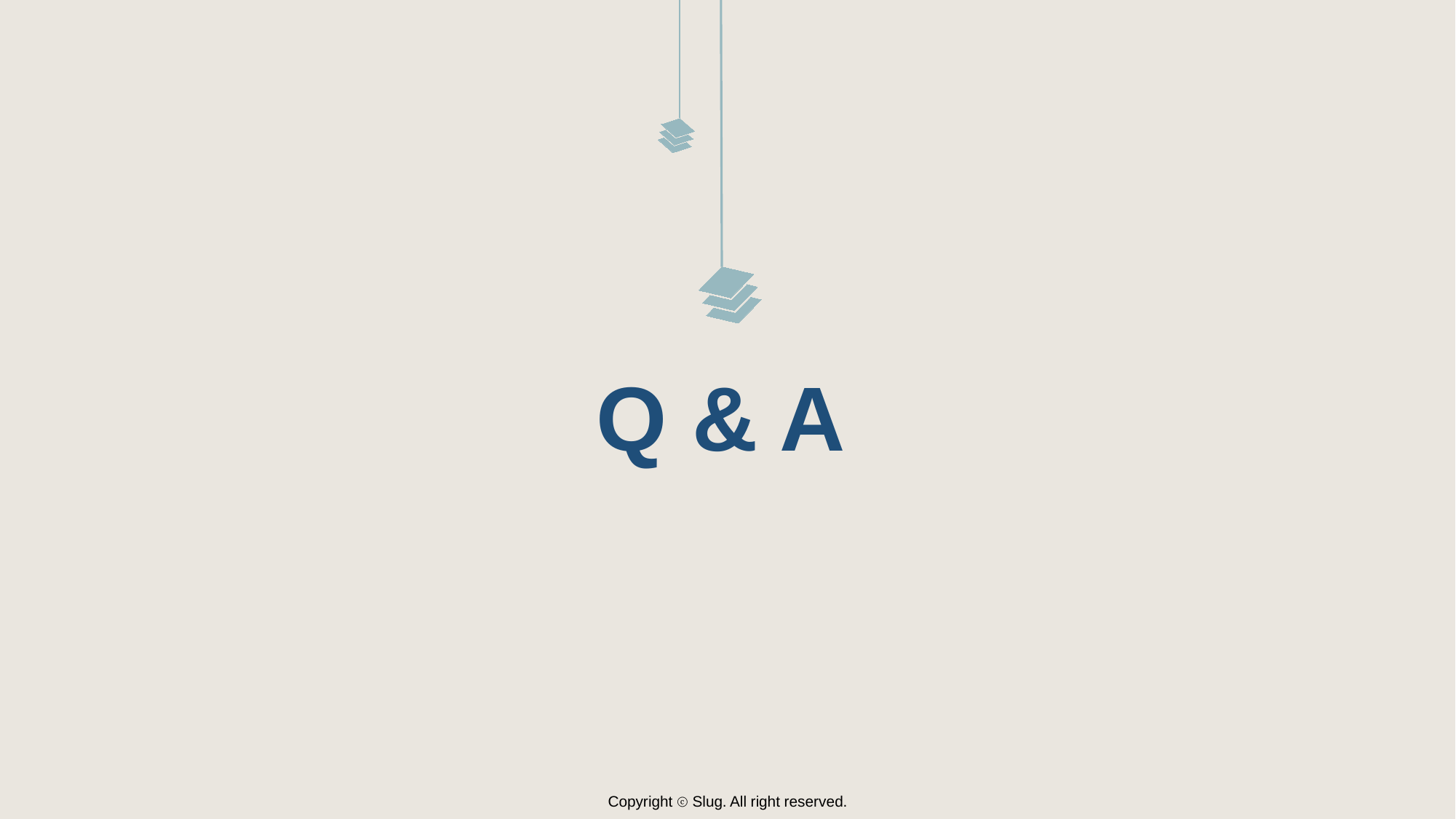

Q & A
Copyright ⓒ Slug. All right reserved.